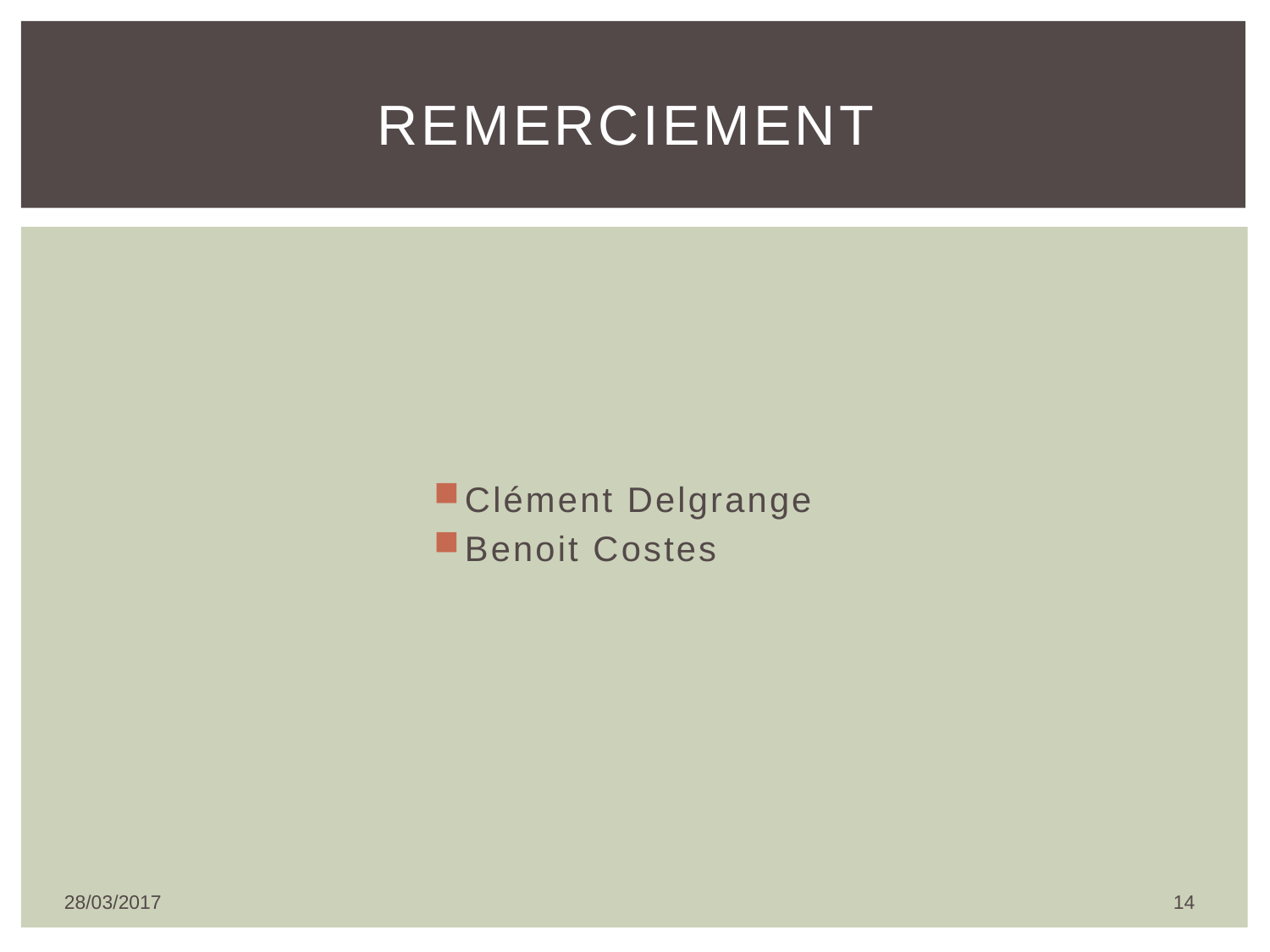

# Remerciement
Clément Delgrange
Benoit Costes
14
28/03/2017